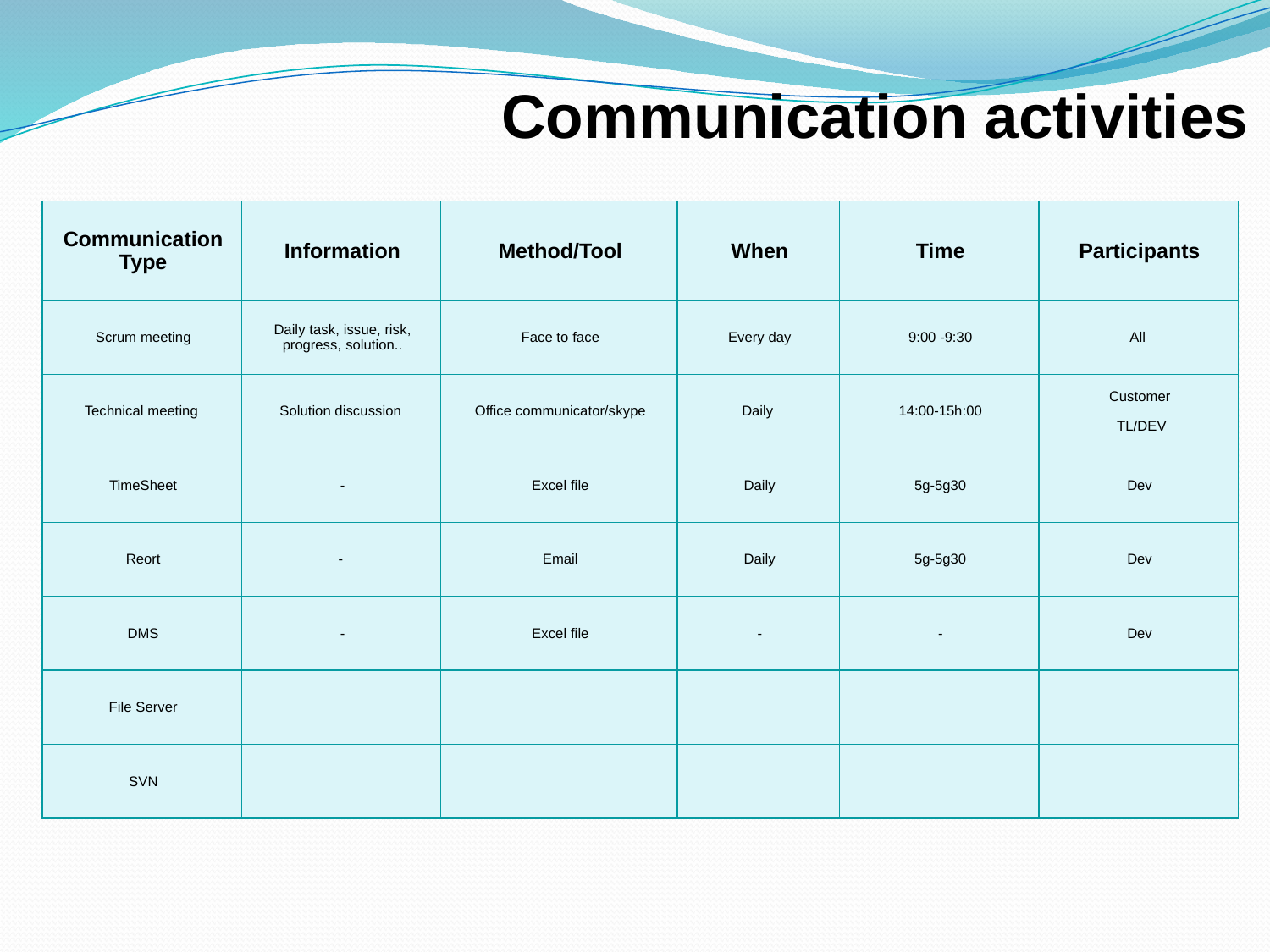

# Communication activities
| Communication Type | Information | Method/Tool | When | Time | Participants |
| --- | --- | --- | --- | --- | --- |
| Scrum meeting | Daily task, issue, risk, progress, solution.. | Face to face | Every day | 9:00 -9:30 | All |
| Technical meeting | Solution discussion | Office communicator/skype | Daily | 14:00-15h:00 | Customer TL/DEV |
| TimeSheet | - | Excel file | Daily | 5g-5g30 | Dev |
| Reort | - | Email | Daily | 5g-5g30 | Dev |
| DMS | - | Excel file | - | - | Dev |
| File Server |  |  |  |  |  |
| SVN |  |  |  |  |  |